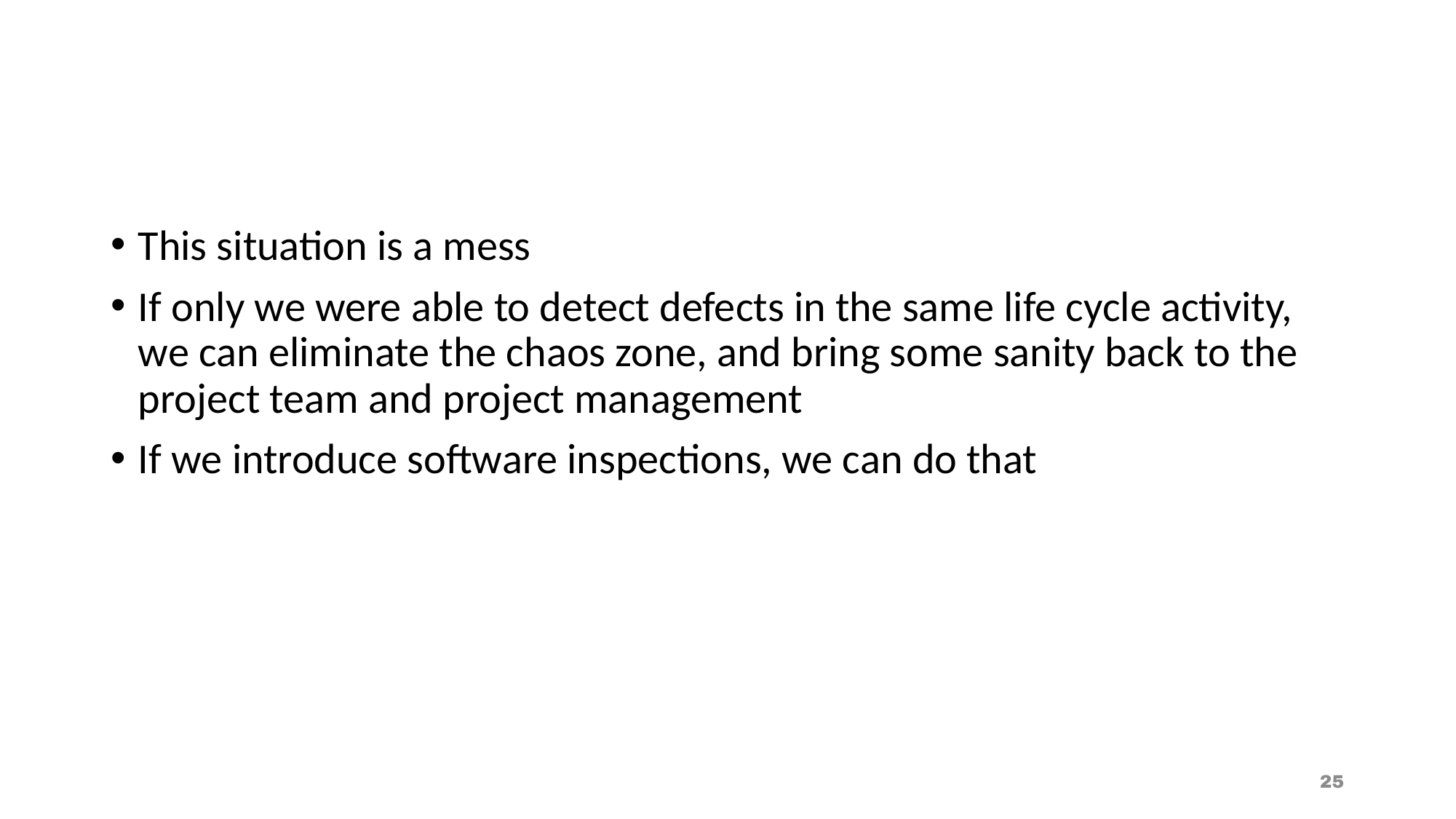

#
This situation is a mess
If only we were able to detect defects in the same life cycle activity, we can eliminate the chaos zone, and bring some sanity back to the project team and project management
If we introduce software inspections, we can do that
25